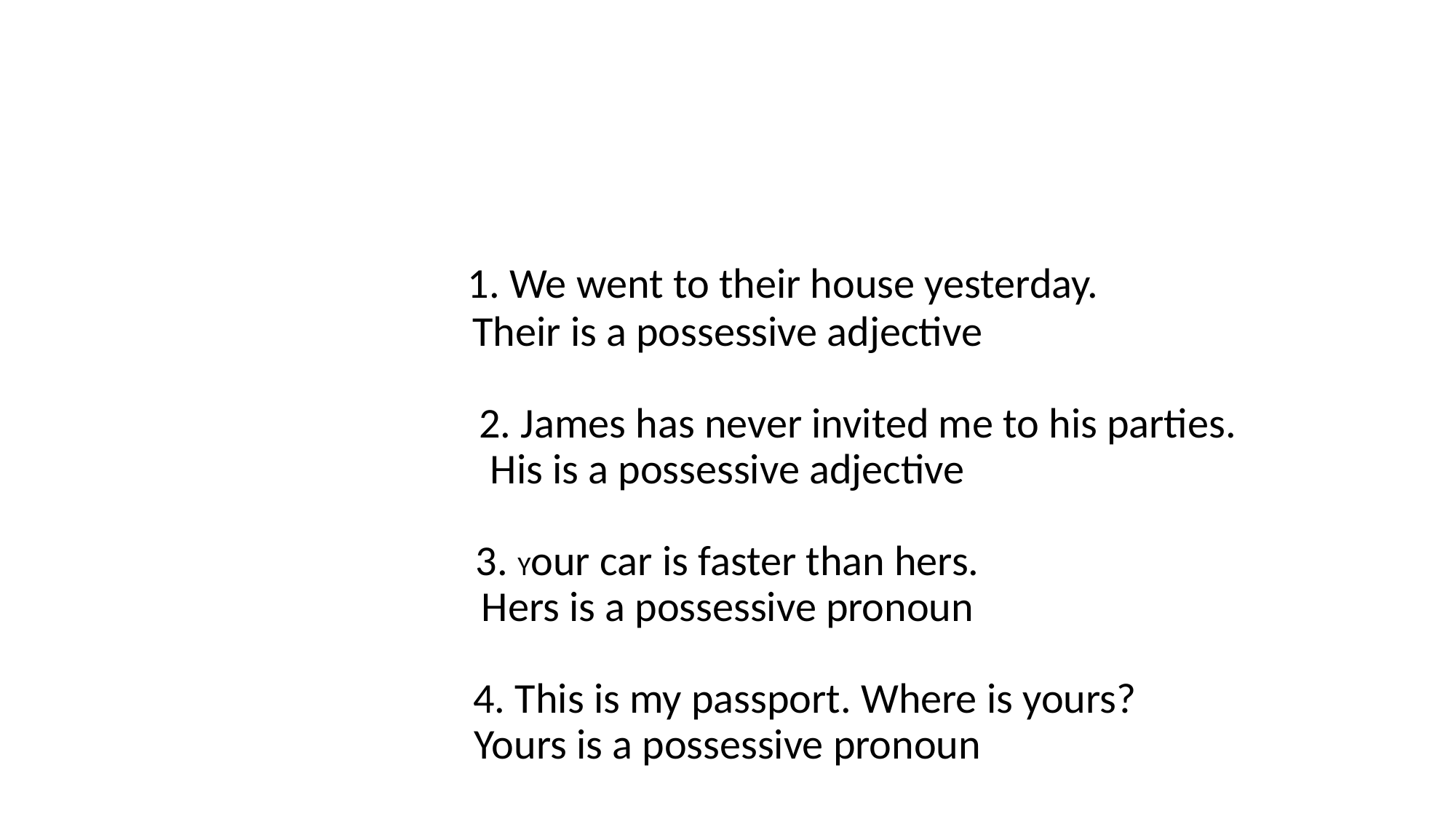

# 1. We went to their house yesterday.
Their is a possessive adjective
                           2. James has never invited me to his parties.
His is a possessive adjective
3. Your car is faster than hers.
Hers is a possessive pronoun
                4. This is my passport. Where is yours?
Yours is a possessive pronoun